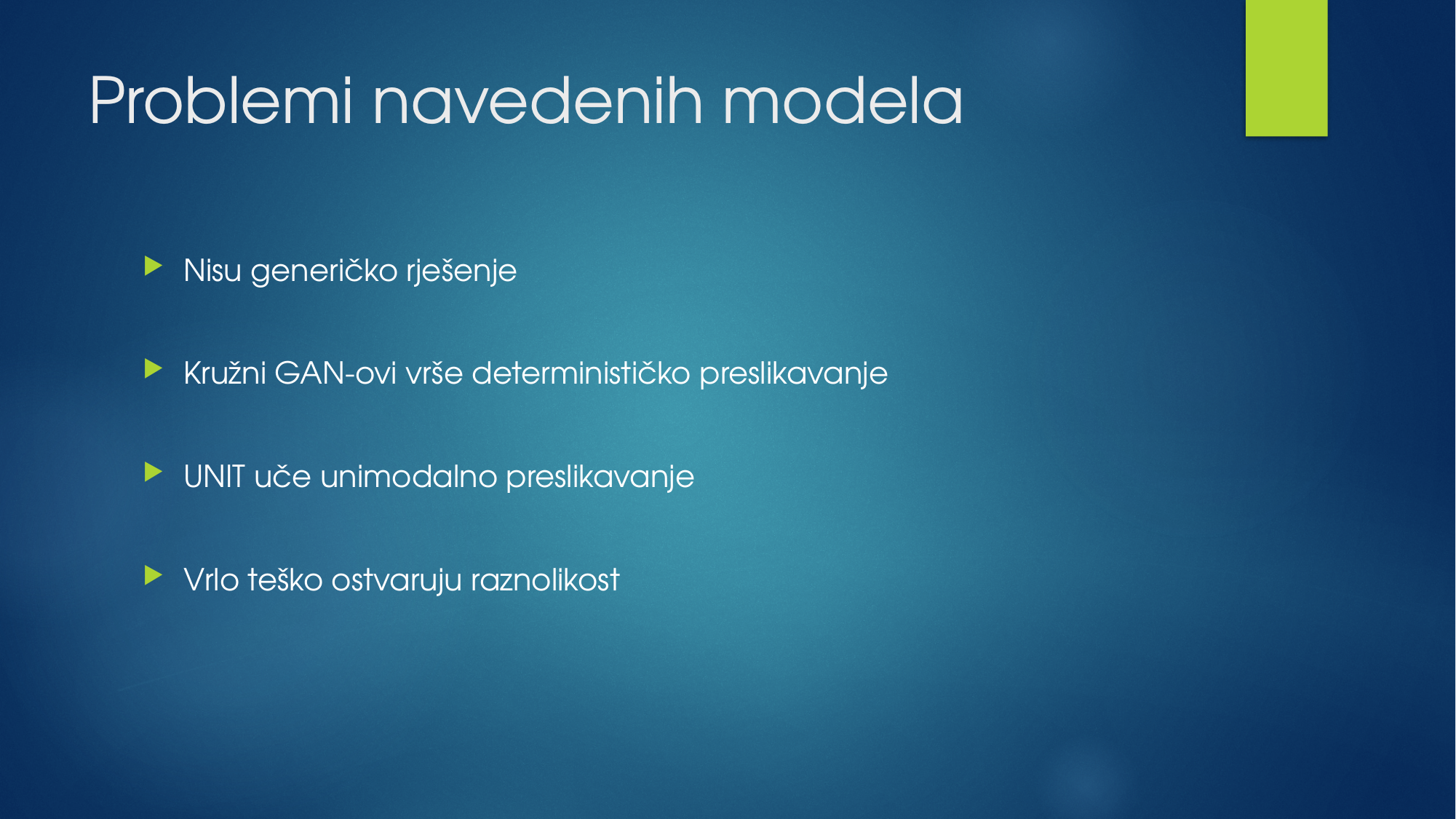

# Problemi navedenih modela
Nisu generičko rješenje

Kružni GAN-ovi vrše determinističko preslikavanje

UNIT uče unimodalno preslikavanje

Vrlo teško ostvaruju raznolikost